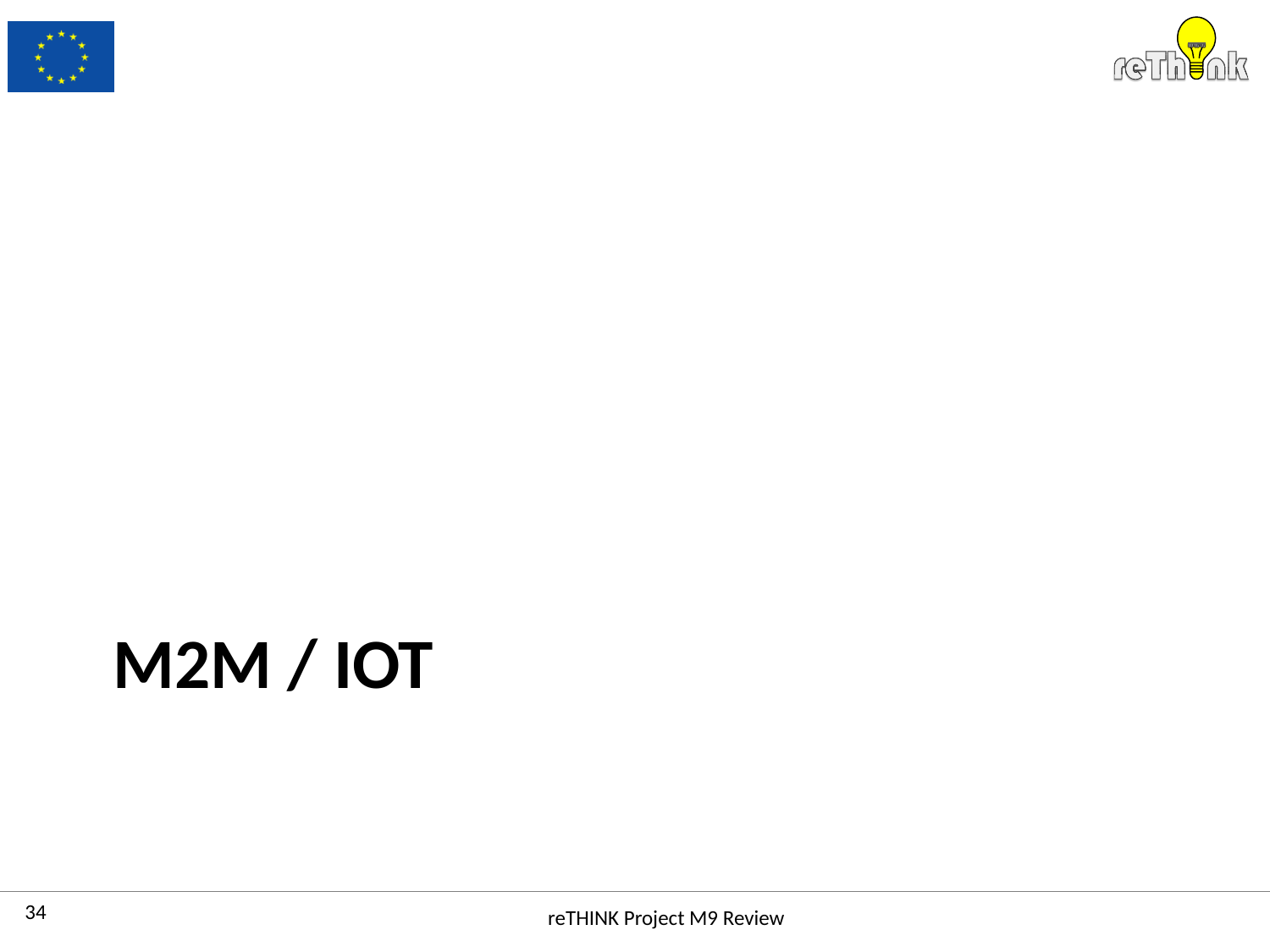

# M2M / IoT
reTHINK Project M9 Review